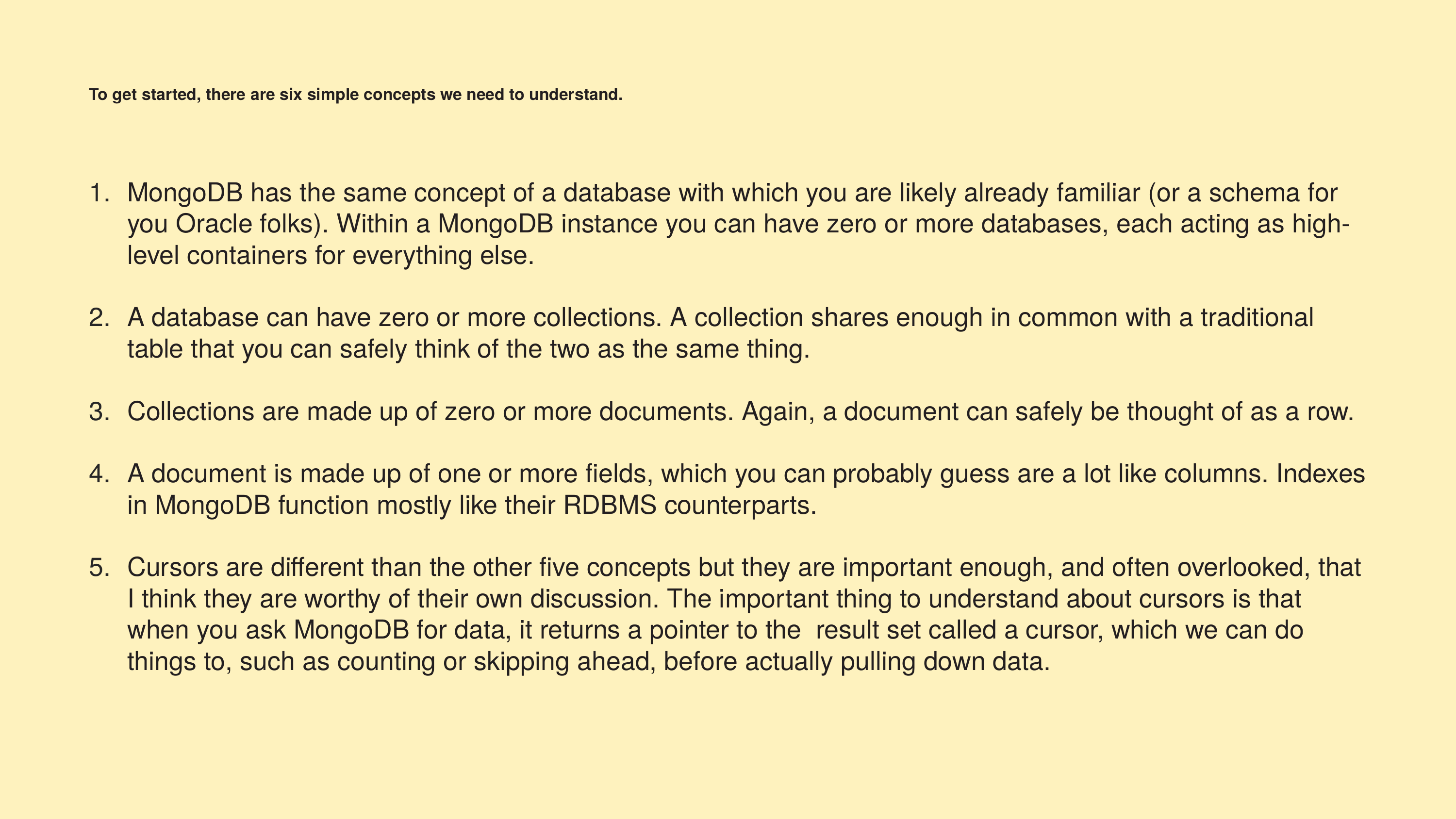

# To get started, there are six simple concepts we need to understand.
MongoDB has the same concept of a database with which you are likely already familiar (or a schema for you Oracle folks). Within a MongoDB instance you can have zero or more databases, each acting as high-level containers for everything else.

A database can have zero or more collections. A collection shares enough in common with a traditional table that you can safely think of the two as the same thing.

Collections are made up of zero or more documents. Again, a document can safely be thought of as a row.

A document is made up of one or more fields, which you can probably guess are a lot like columns. Indexes in MongoDB function mostly like their RDBMS counterparts.

Cursors are different than the other five concepts but they are important enough, and often overlooked, that I think they are worthy of their own discussion. The important thing to understand about cursors is that when you ask MongoDB for data, it returns a pointer to the  result set called a cursor, which we can do things to, such as counting or skipping ahead, before actually pulling down data.